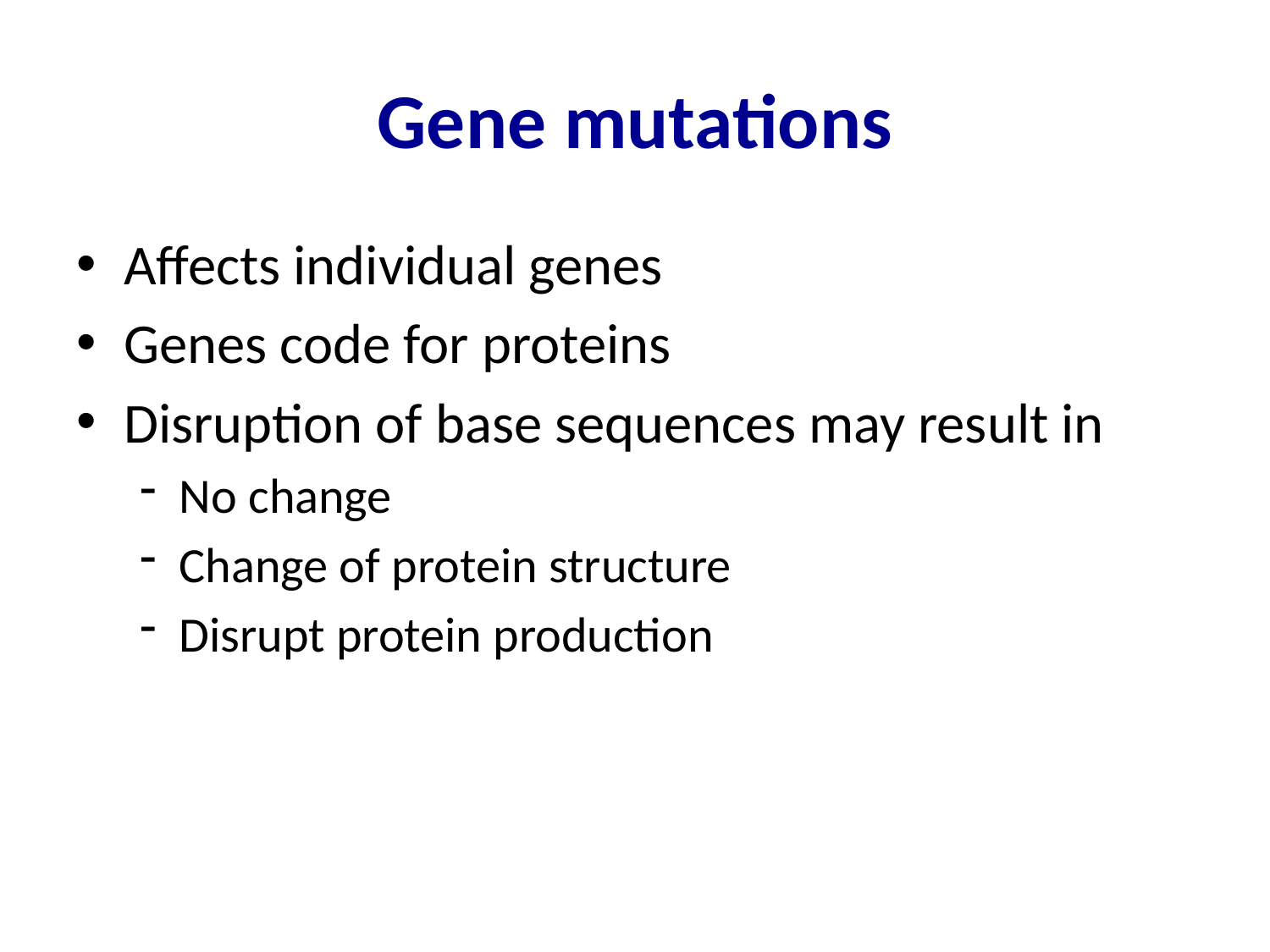

# Gene mutations
Affects individual genes
Genes code for proteins
Disruption of base sequences may result in
No change
Change of protein structure
Disrupt protein production